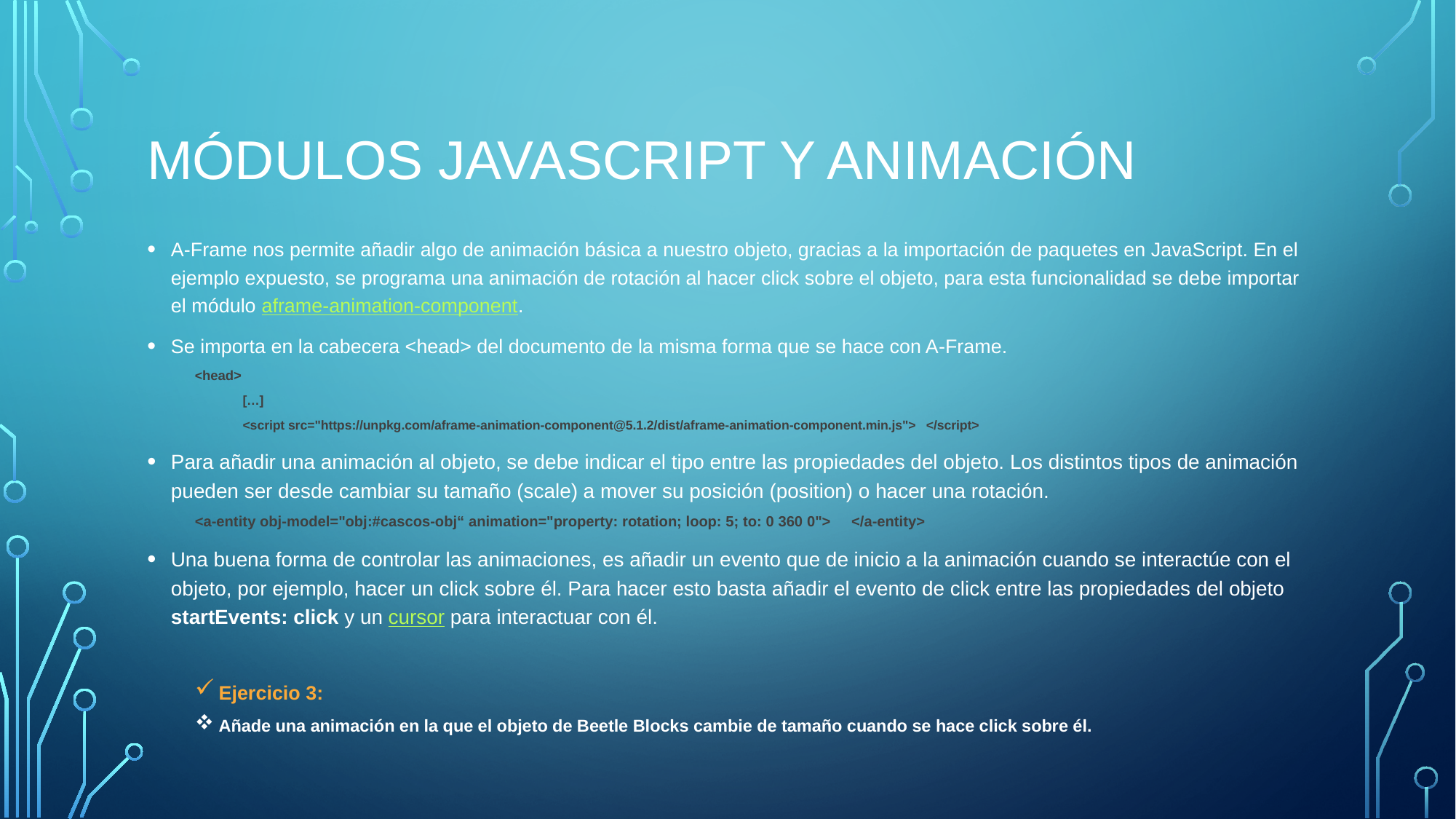

# Módulos Javascript y animación
A-Frame nos permite añadir algo de animación básica a nuestro objeto, gracias a la importación de paquetes en JavaScript. En el ejemplo expuesto, se programa una animación de rotación al hacer click sobre el objeto, para esta funcionalidad se debe importar el módulo aframe-animation-component.
Se importa en la cabecera <head> del documento de la misma forma que se hace con A-Frame.
<head>
[…]
<script src="https://unpkg.com/aframe-animation-component@5.1.2/dist/aframe-animation-component.min.js">   </script>
Para añadir una animación al objeto, se debe indicar el tipo entre las propiedades del objeto. Los distintos tipos de animación pueden ser desde cambiar su tamaño (scale) a mover su posición (position) o hacer una rotación.
<a-entity obj-model="obj:#cascos-obj“ animation="property: rotation; loop: 5; to: 0 360 0">     </a-entity>
Una buena forma de controlar las animaciones, es añadir un evento que de inicio a la animación cuando se interactúe con el objeto, por ejemplo, hacer un click sobre él. Para hacer esto basta añadir el evento de click entre las propiedades del objeto startEvents: click y un cursor para interactuar con él.

Ejercicio 3:
Añade una animación en la que el objeto de Beetle Blocks cambie de tamaño cuando se hace click sobre él.